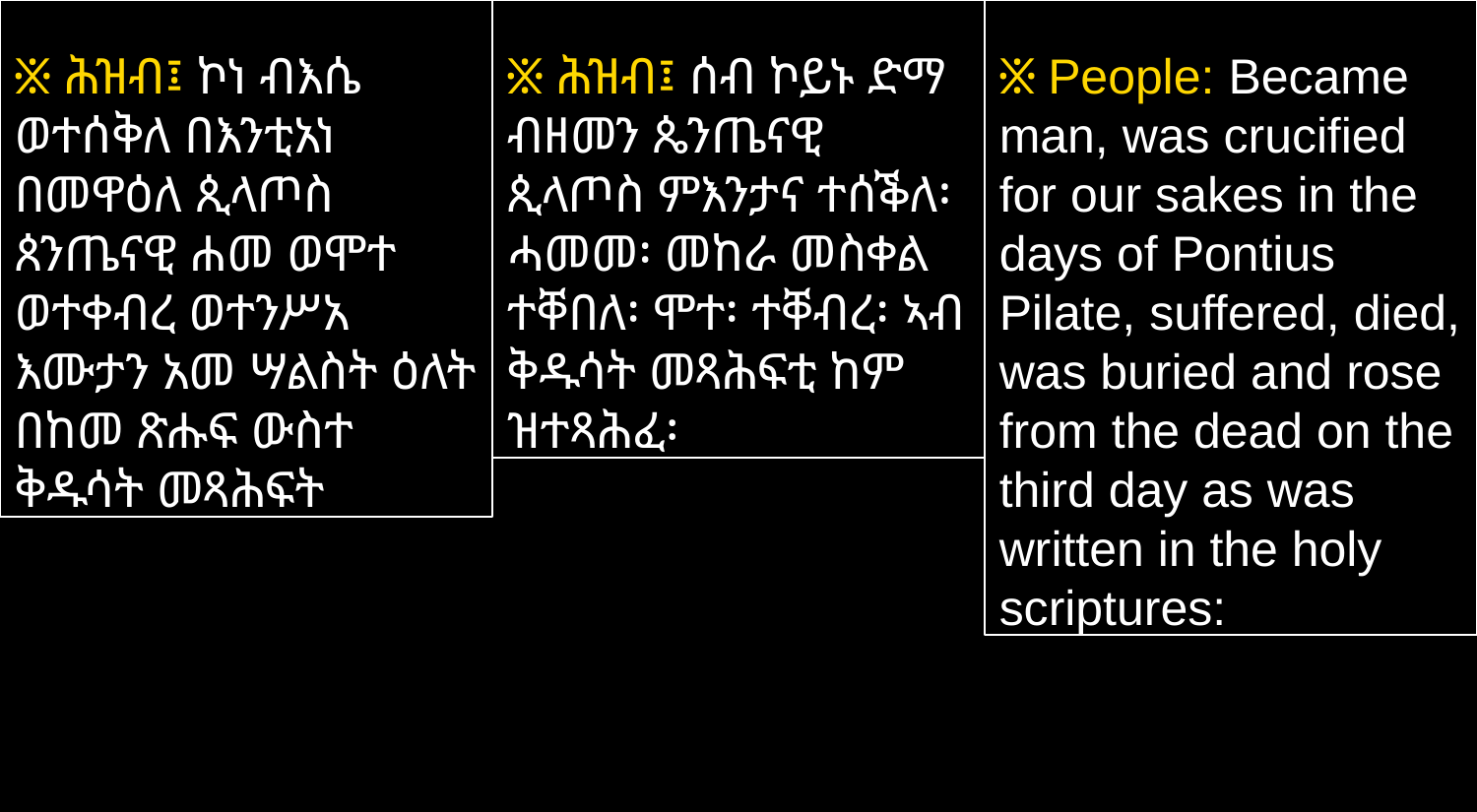

፠ ሕዝብ፤ ኮነ ብእሴ ወተሰቅለ በእንቲአነ በመዋዕለ ጲላጦስ ጰንጤናዊ ሐመ ወሞተ ወተቀብረ ወተንሥአ እሙታን አመ ሣልስት ዕለት በከመ ጽሑፍ ውስተ ቅዱሳት መጻሕፍት

፠ ሕዝብ፤ ሰብ ኮይኑ ድማ ብዘመን ጴንጤናዊ ጲላጦስ ምእንታና ተሰቕለ፡ ሓመመ፡ መከራ መስቀል ተቐበለ፡ ሞተ፡ ተቐብረ፡ ኣብ ቅዱሳት መጻሕፍቲ ከም ዝተጻሕፈ፡

፠ People: Became man, was crucified for our sakes in the days of Pontius Pilate, suffered, died, was buried and rose from the dead on the third day as was written in the holy scriptures: